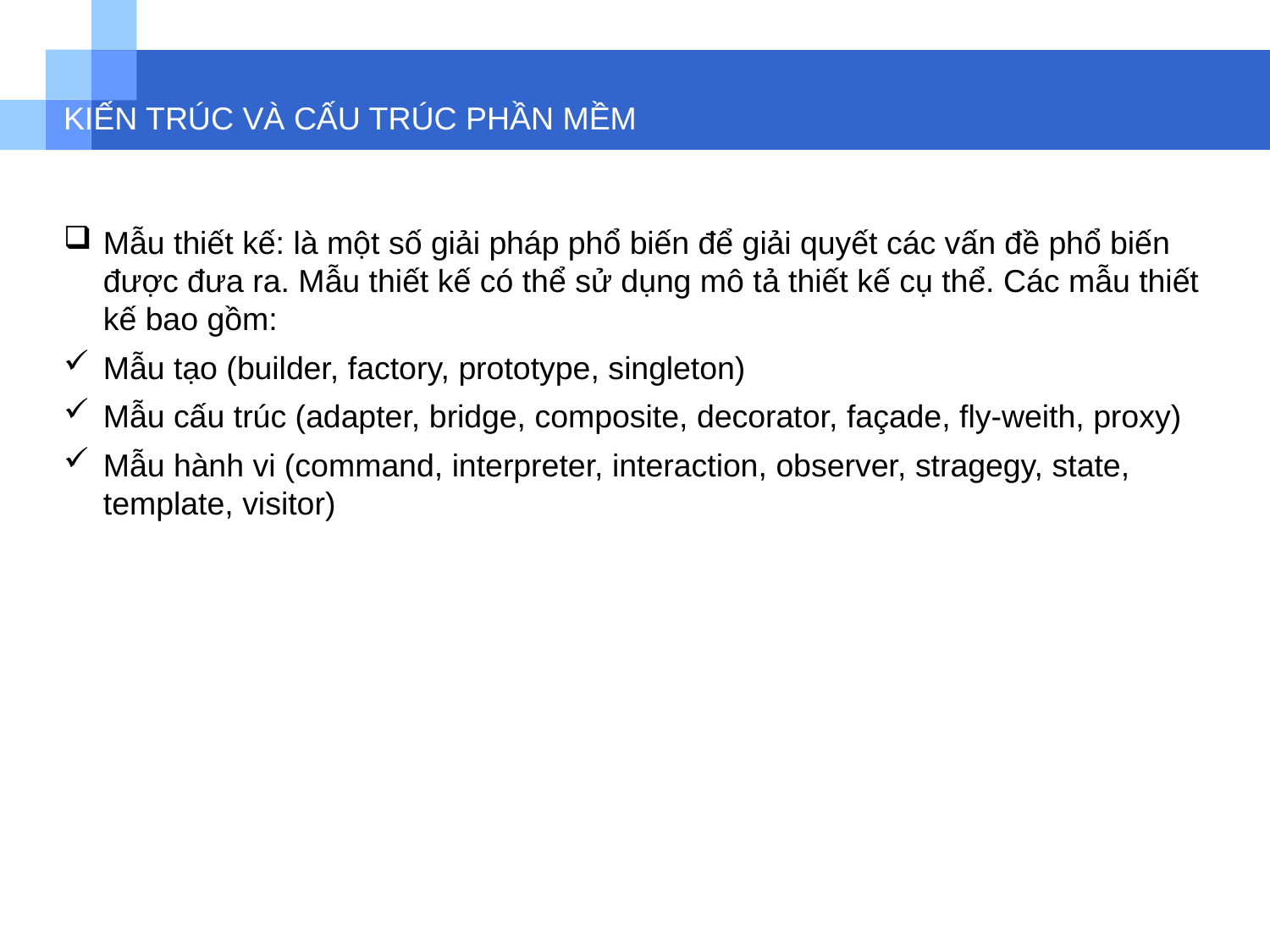

# KIẾN TRÚC VÀ CẤU TRÚC PHẦN MỀM
Mẫu thiết kế: là một số giải pháp phổ biến để giải quyết các vấn đề phổ biến được đưa ra. Mẫu thiết kế có thể sử dụng mô tả thiết kế cụ thể. Các mẫu thiết kế bao gồm:
Mẫu tạo (builder, factory, prototype, singleton)
Mẫu cấu trúc (adapter, bridge, composite, decorator, façade, fly-weith, proxy)
Mẫu hành vi (command, interpreter, interaction, observer, stragegy, state, template, visitor)